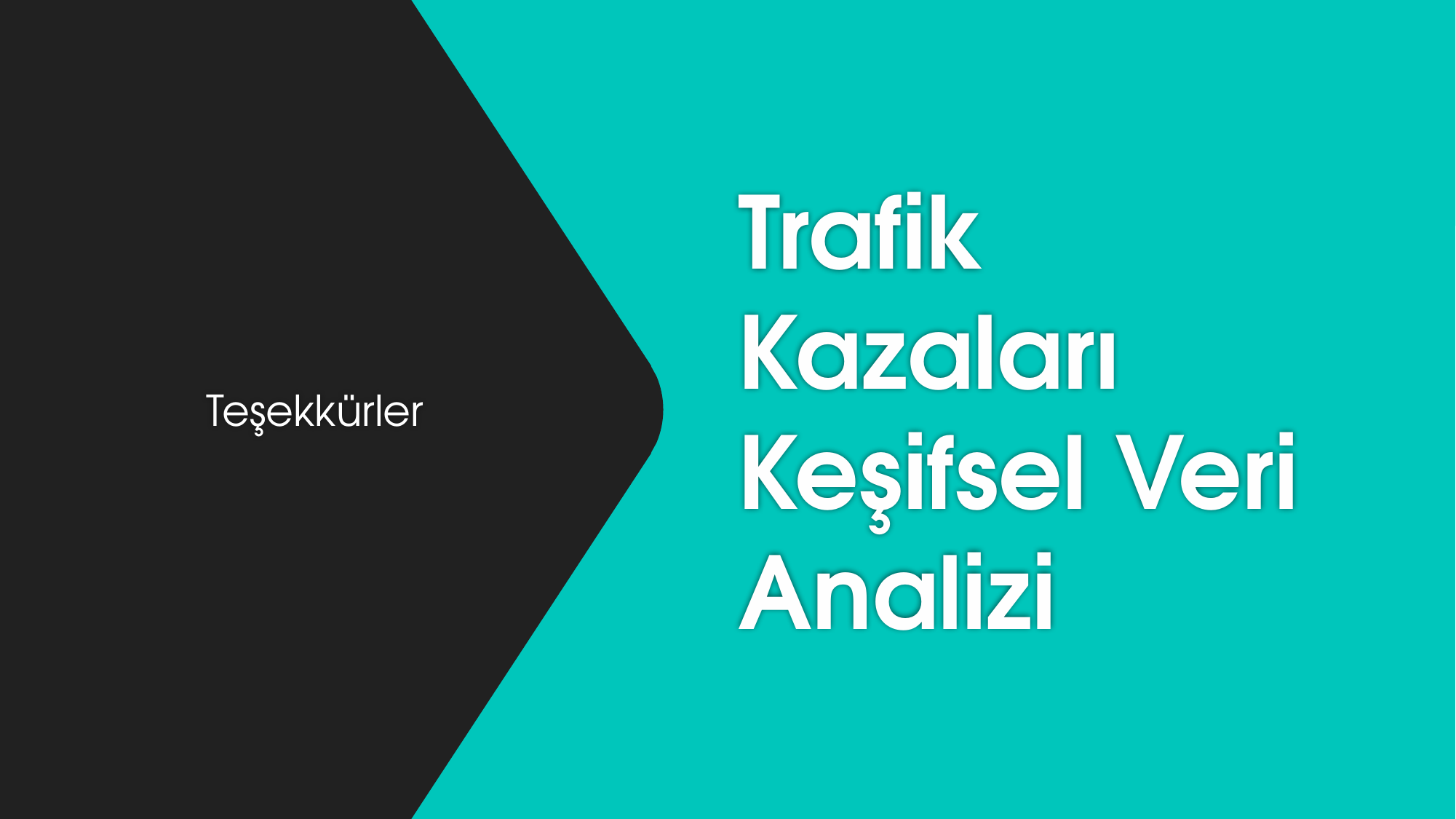

# Trafik Kazaları Keşifsel Veri Analizi
Teşekkürler